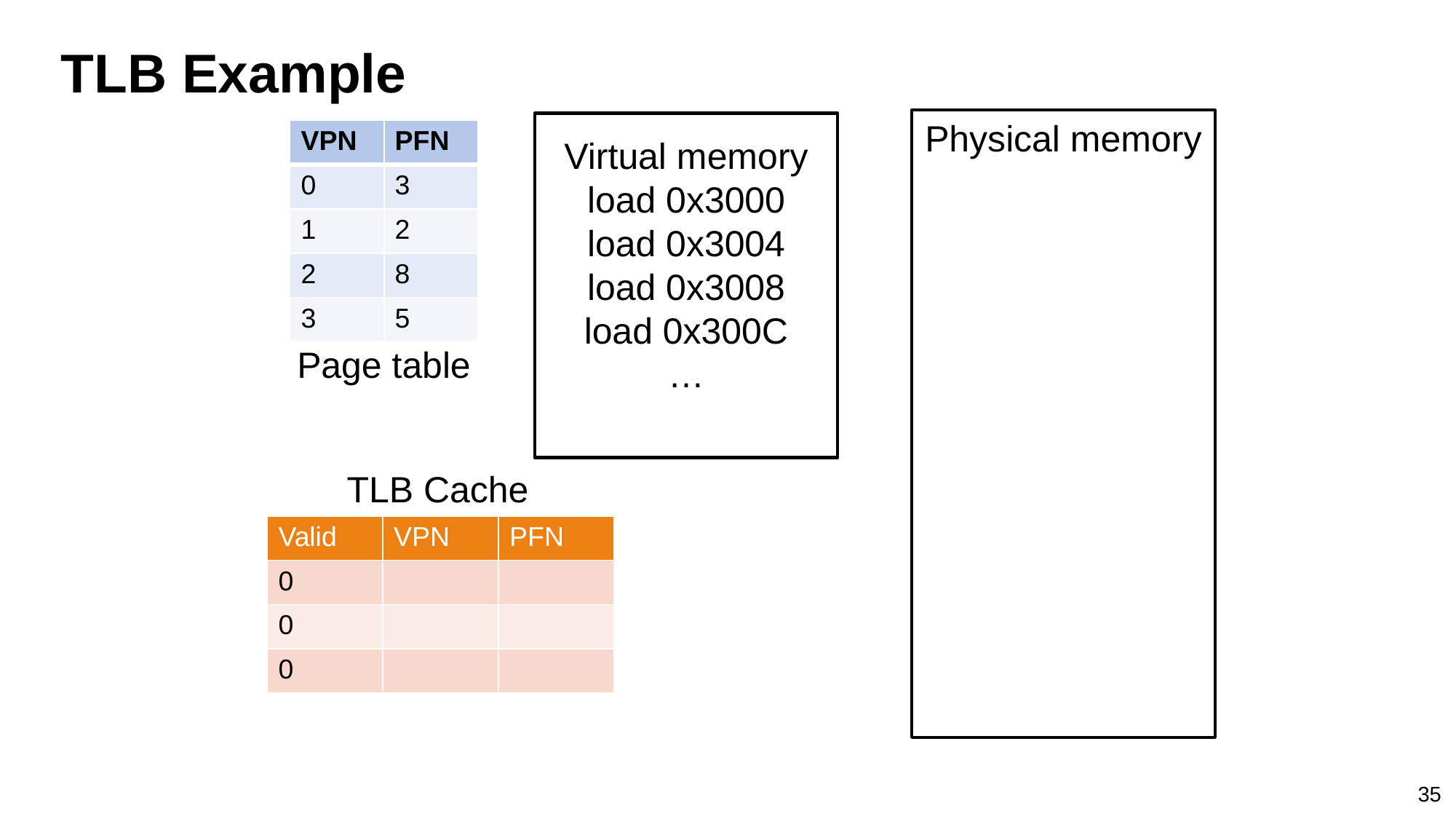

# TLB Example
Physical memory

Virtual memory
load 0x3000
load 0x3004
load 0x3008
load 0x300C
…

| VPN | PFN |
| --- | --- |
| 0 | 3 |
| 1 | 2 |
| 2 | 8 |
| 3 | 5 |
Page table
TLB Cache
| Valid | VPN | PFN |
| --- | --- | --- |
| 0 |  |  |
| 0 |  |  |
| 0 |  |  |
35